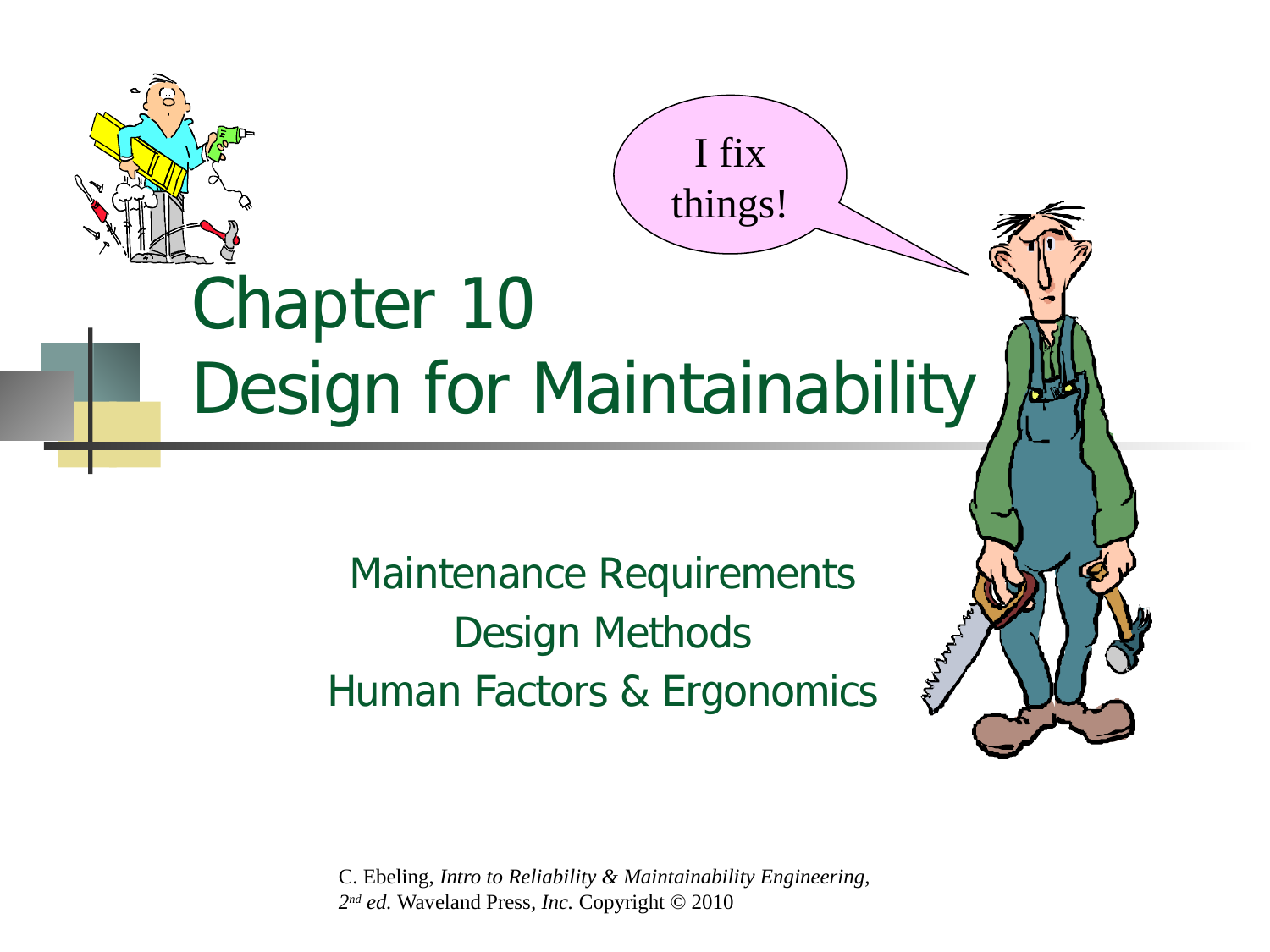

I fix things!

# Chapter 10 Design for Maintainability
Maintenance Requirements
Design Methods
Human Factors & Ergonomics